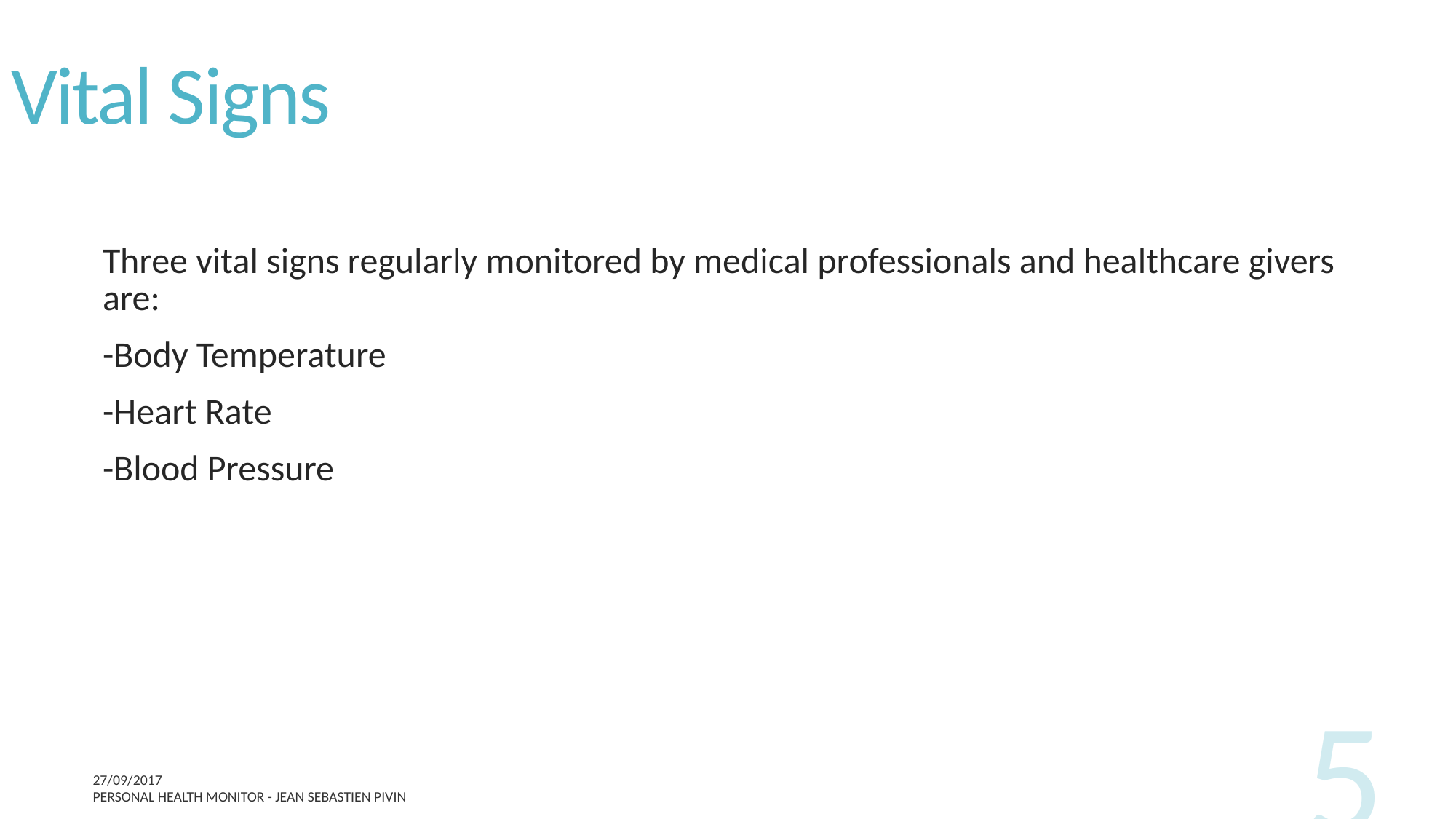

# Vital Signs

Three vital signs regularly monitored by medical professionals and healthcare givers are:
-Body Temperature
-Heart Rate
-Blood Pressure
5
27/09/2017
Personal Health Monitor - Jean Sebastien Pivin